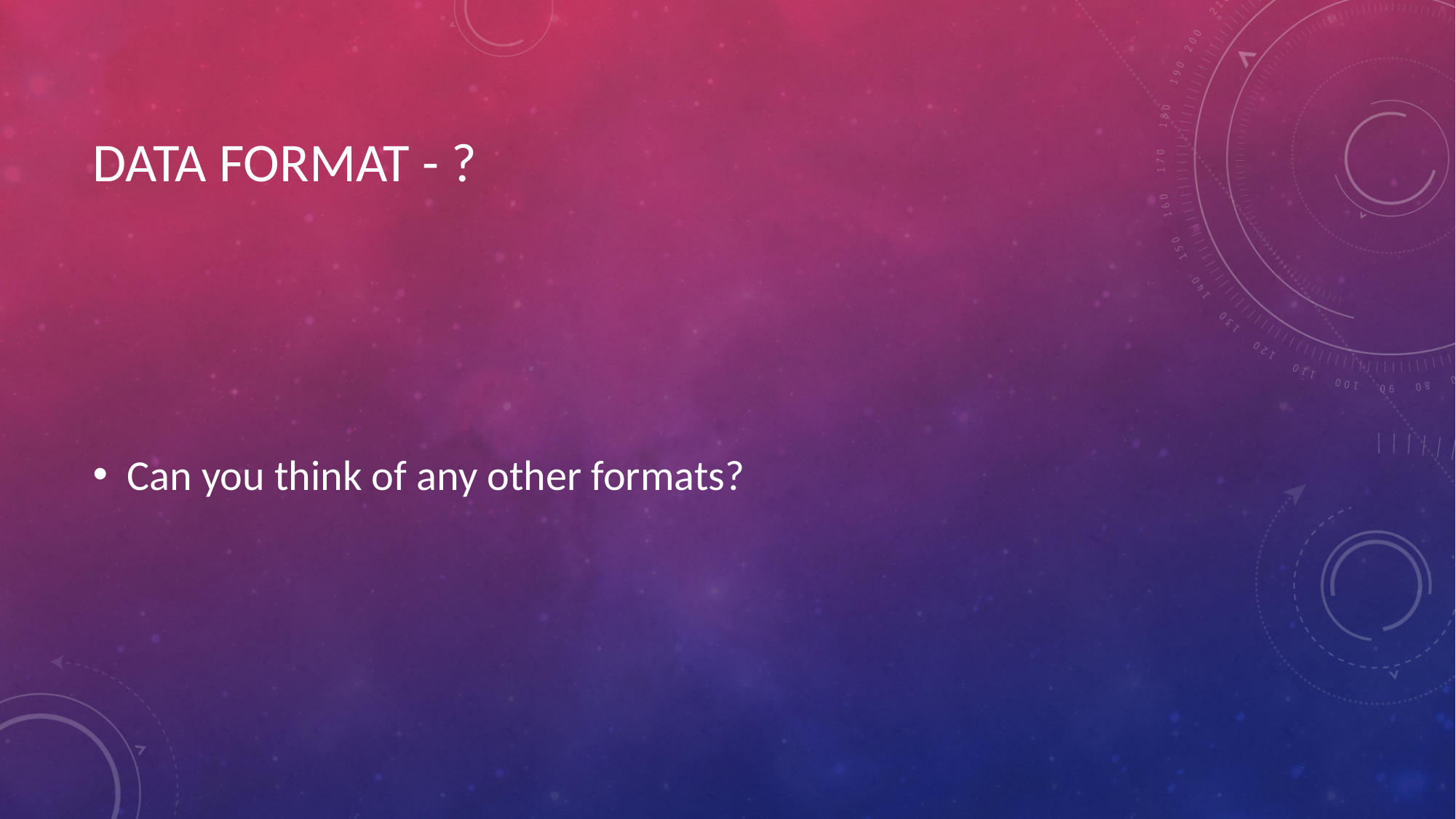

# Data format - ?
Can you think of any other formats?